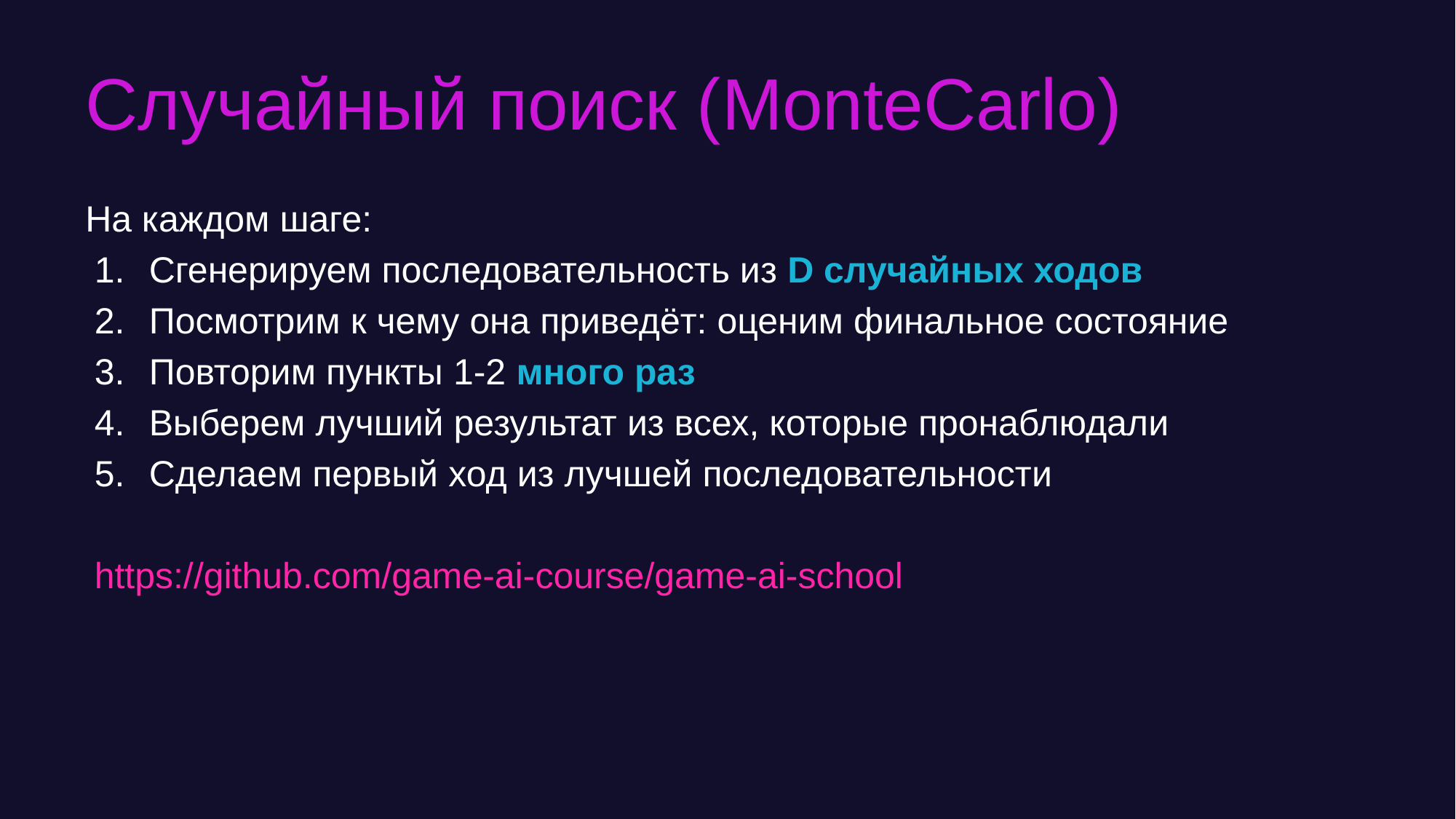

# Случайный поиск (MonteСarlo)
На каждом шаге:
Сгенерируем последовательность из D случайных ходов
Посмотрим к чему она приведёт: оценим финальное состояние
Повторим пункты 1-2 много раз
Выберем лучший результат из всех, которые пронаблюдали
Сделаем первый ход из лучшей последовательности

https://github.com/game-ai-course/game-ai-school